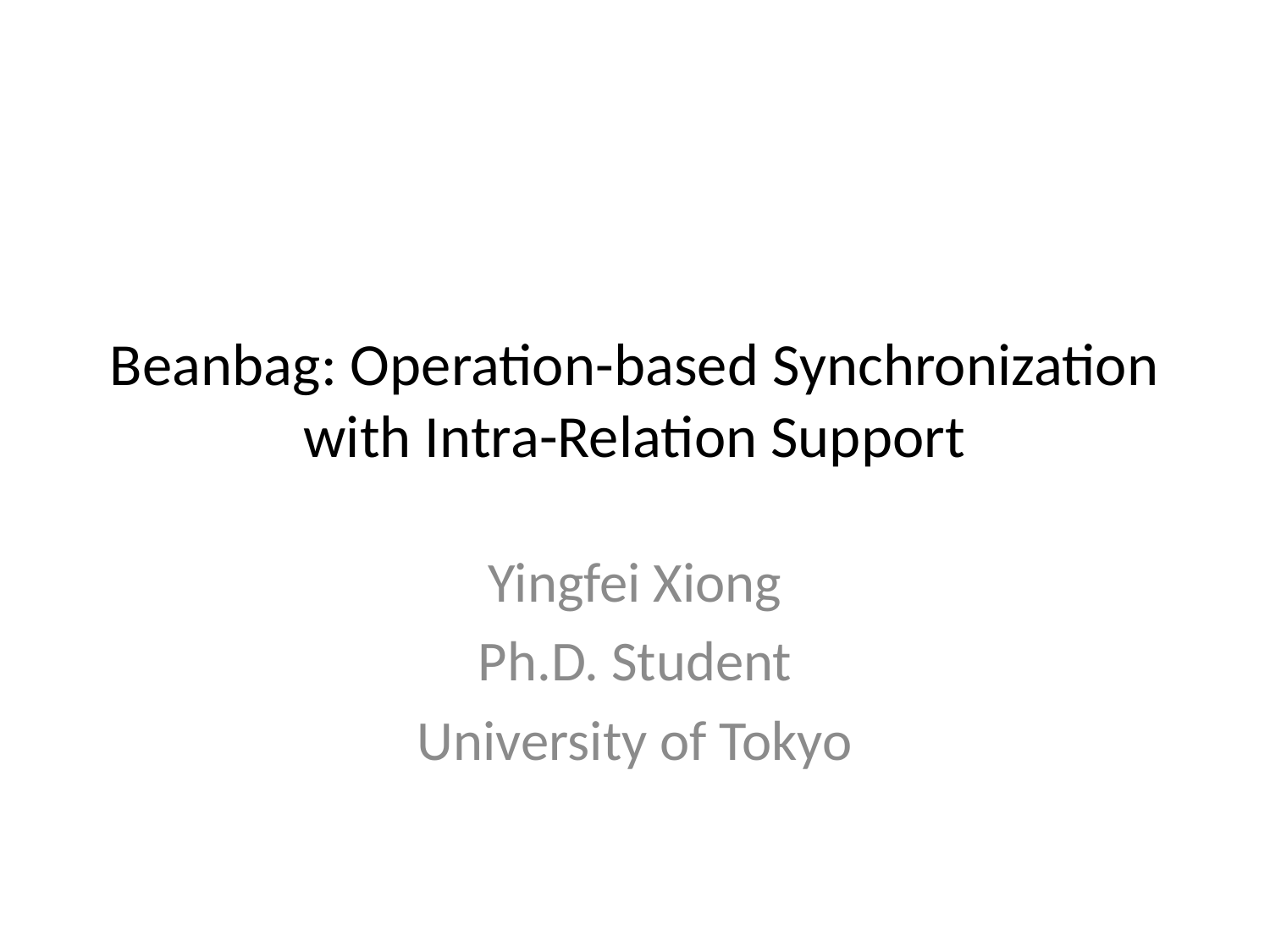

# Beanbag: Operation-based Synchronization with Intra-Relation Support
Yingfei Xiong
Ph.D. Student
University of Tokyo